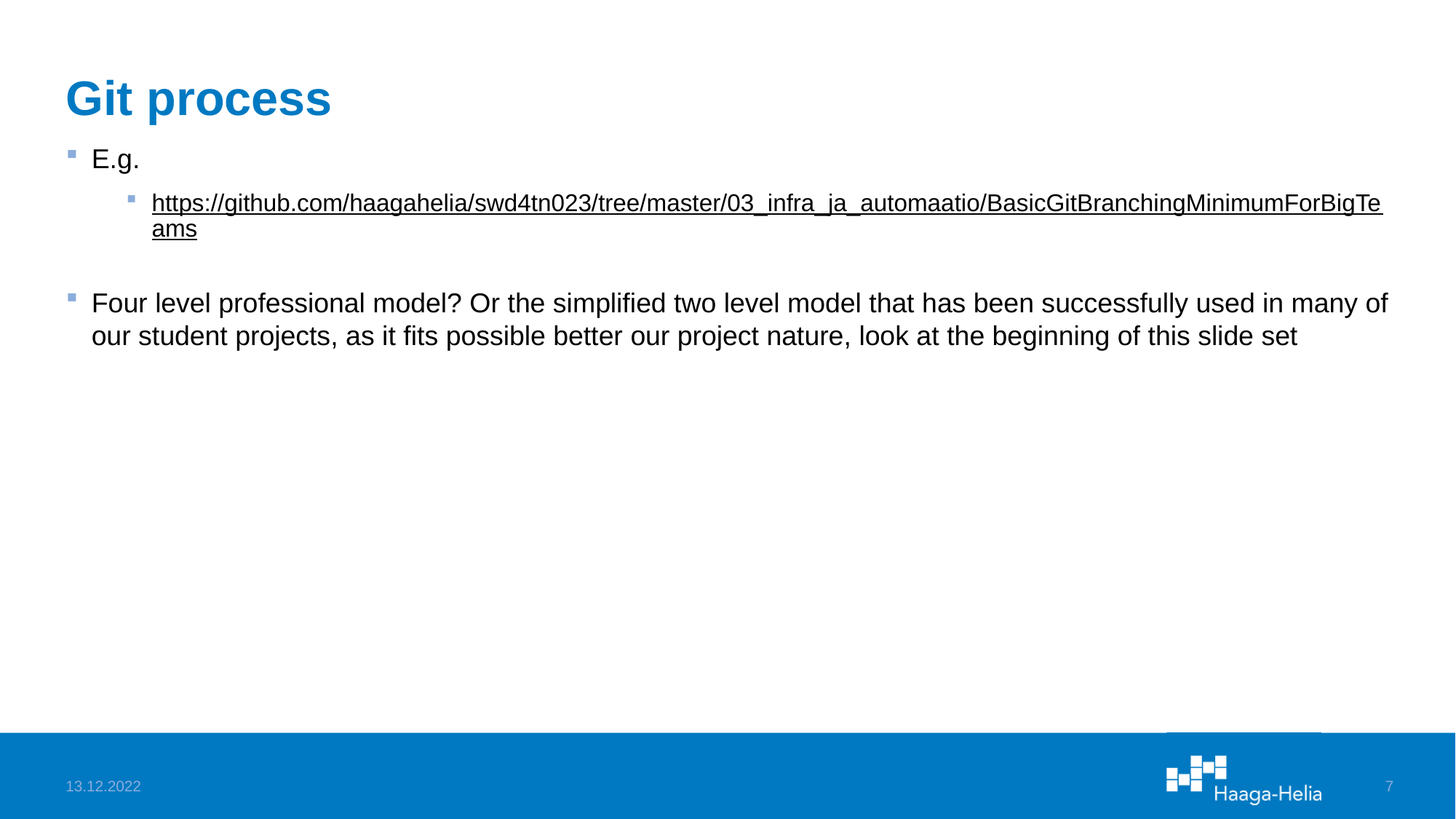

# Git process
E.g.
https://github.com/haagahelia/swd4tn023/tree/master/03_infra_ja_automaatio/BasicGitBranchingMinimumForBigTeams
Four level professional model? Or the simplified two level model that has been successfully used in many of our student projects, as it fits possible better our project nature, look at the beginning of this slide set

13.12.2022

7